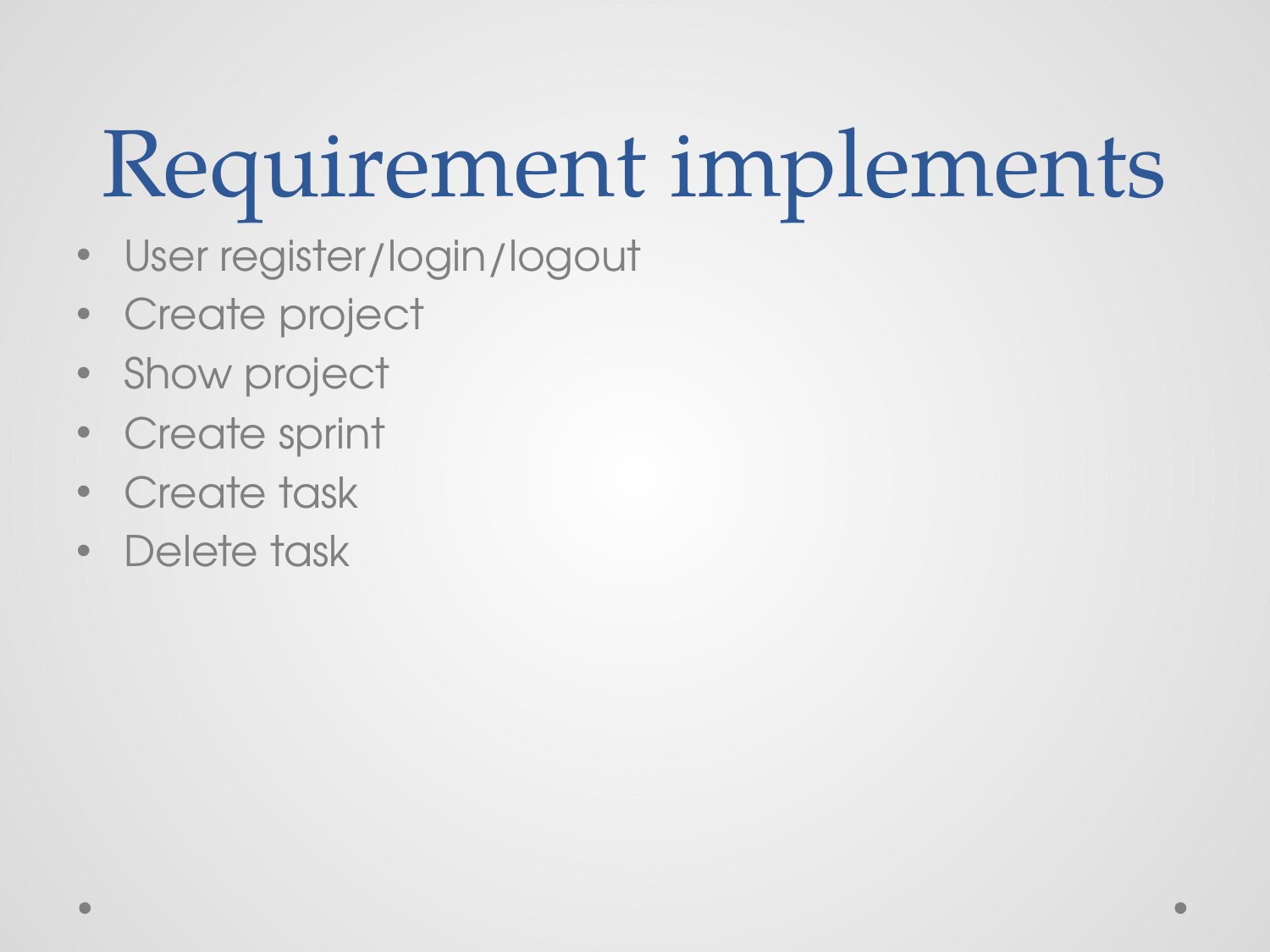

# Requirement implements
User register/login/logout
Create project
Show project
Create sprint
Create task
Delete task